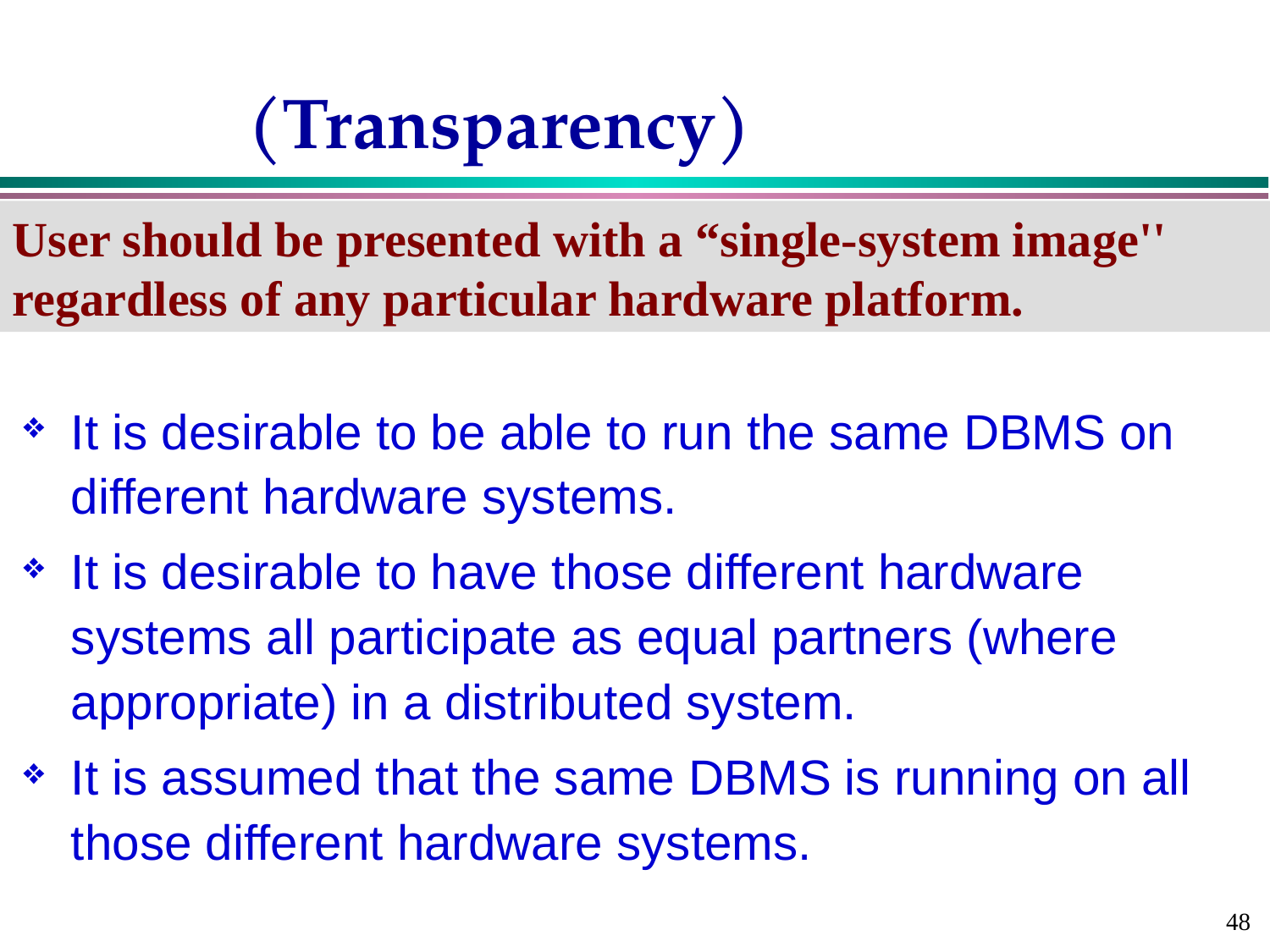

# Rule 9: Hardware Independence (Transparency)
User should be presented with a “single-system image'' regardless of any particular hardware platform.
It is desirable to be able to run the same DBMS on different hardware systems.
It is desirable to have those different hardware systems all participate as equal partners (where appropriate) in a distributed system.
It is assumed that the same DBMS is running on all those different hardware systems.
48